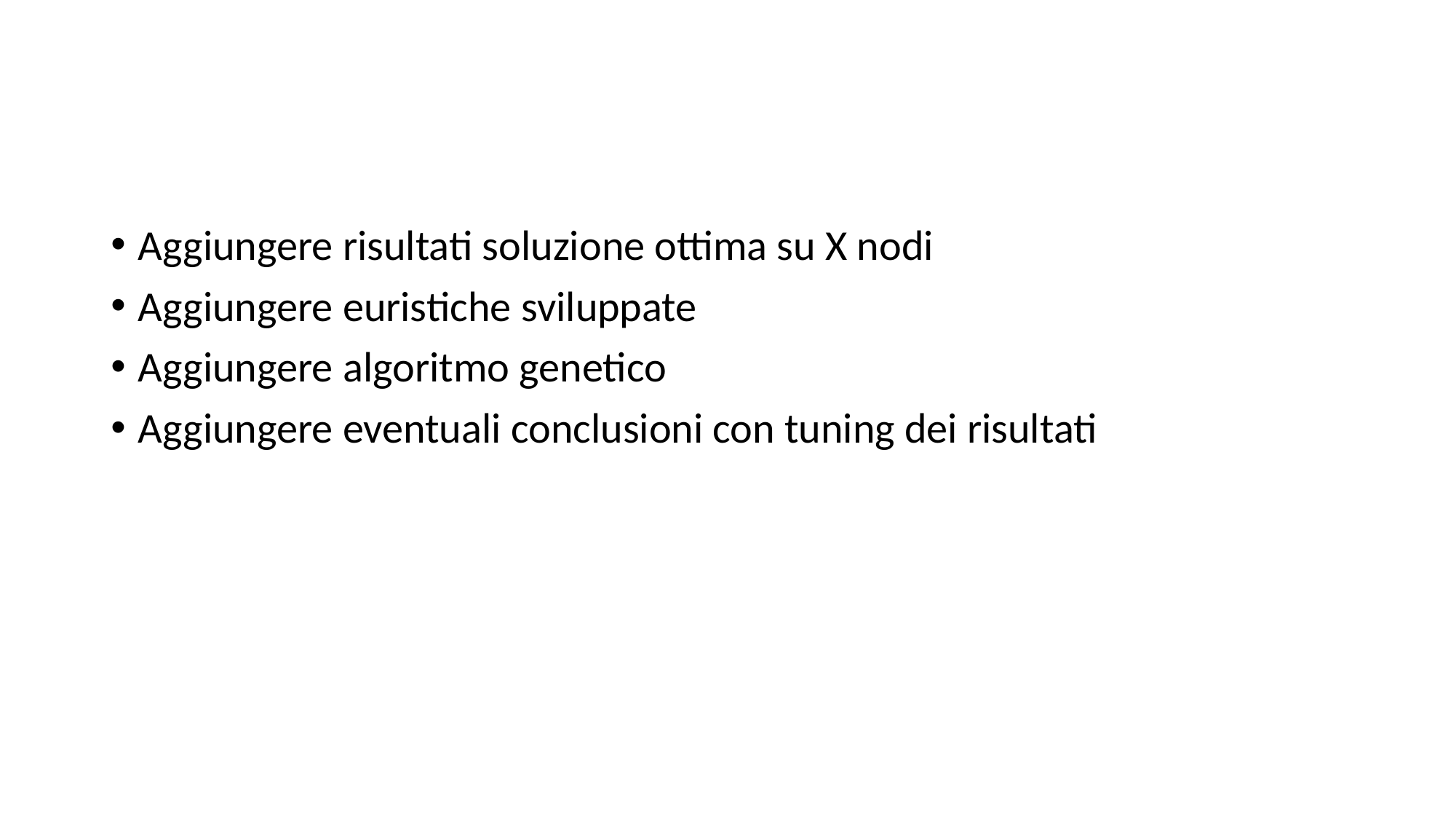

#
Aggiungere risultati soluzione ottima su X nodi
Aggiungere euristiche sviluppate
Aggiungere algoritmo genetico
Aggiungere eventuali conclusioni con tuning dei risultati